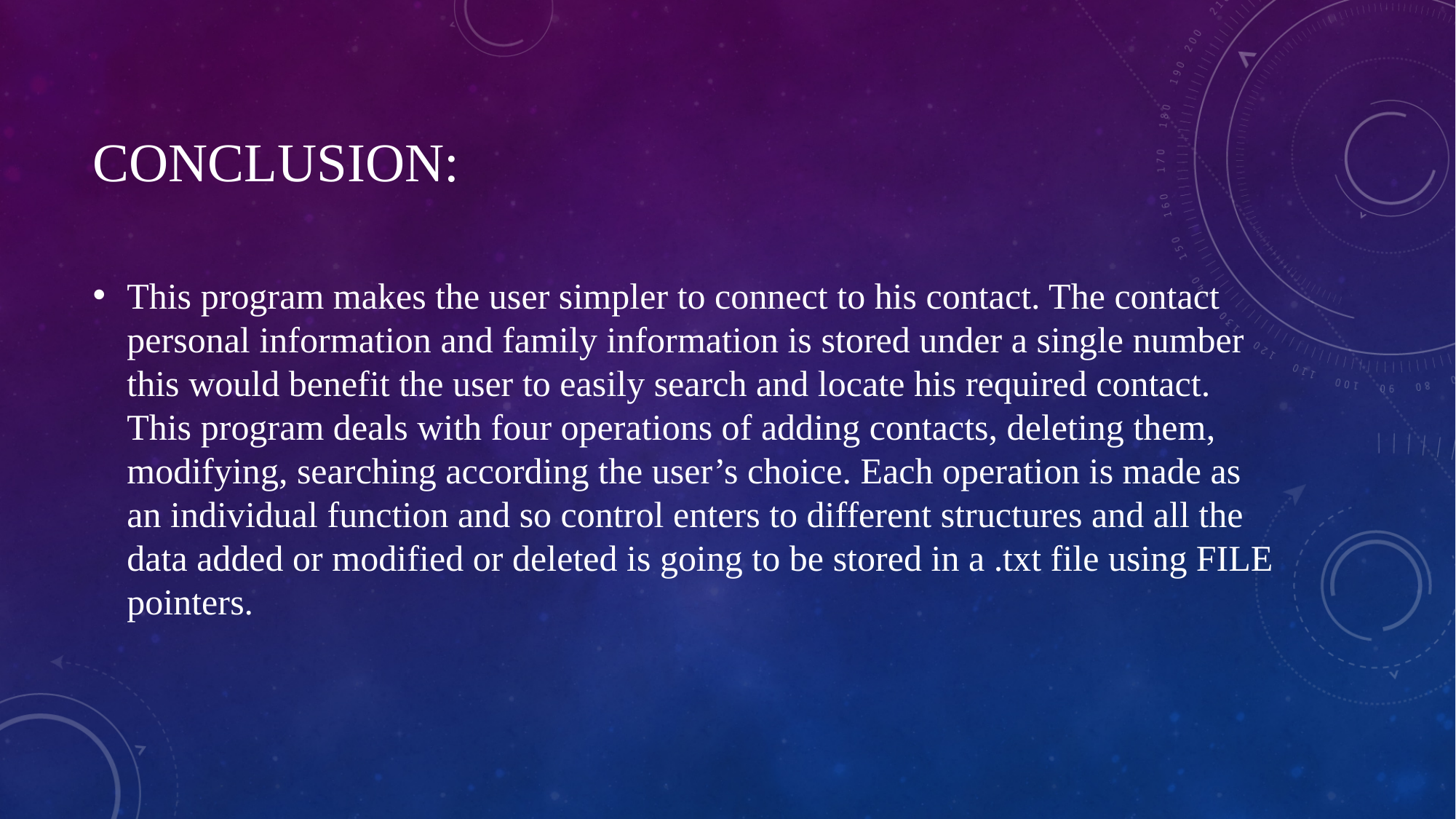

# CONCLUSION:
This program makes the user simpler to connect to his contact. The contact personal information and family information is stored under a single number this would benefit the user to easily search and locate his required contact. This program deals with four operations of adding contacts, deleting them, modifying, searching according the user’s choice. Each operation is made as an individual function and so control enters to different structures and all the data added or modified or deleted is going to be stored in a .txt file using FILE pointers.